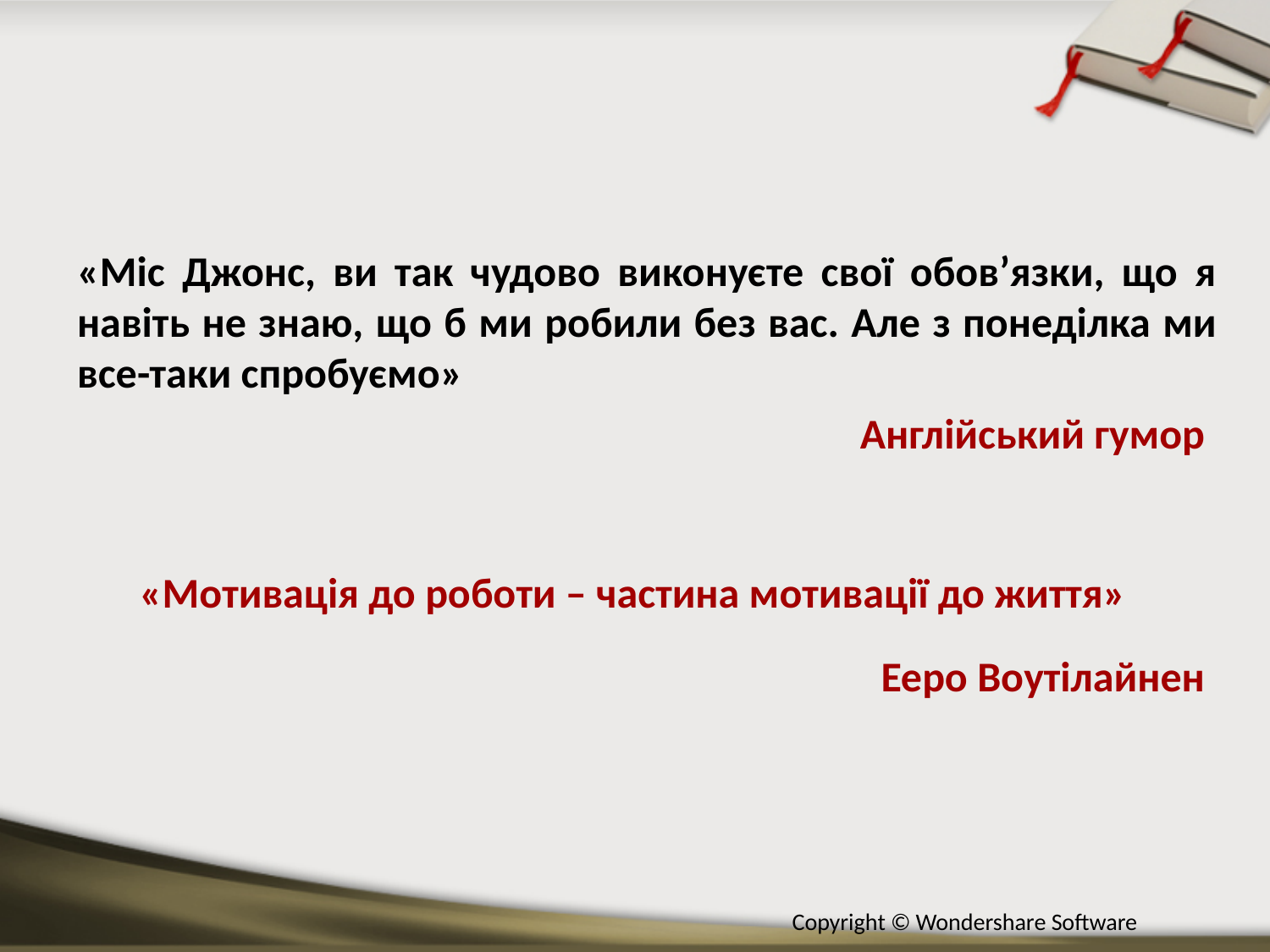

# «Міс Джонс, ви так чудово виконуєте свої обов’язки, що я навіть не знаю, що б ми робили без вас. Але з понеділка ми все-таки спробуємо»
Англійський гумор
«Мотивація до роботи – частина мотивації до життя»
Ееро Воутілайнен